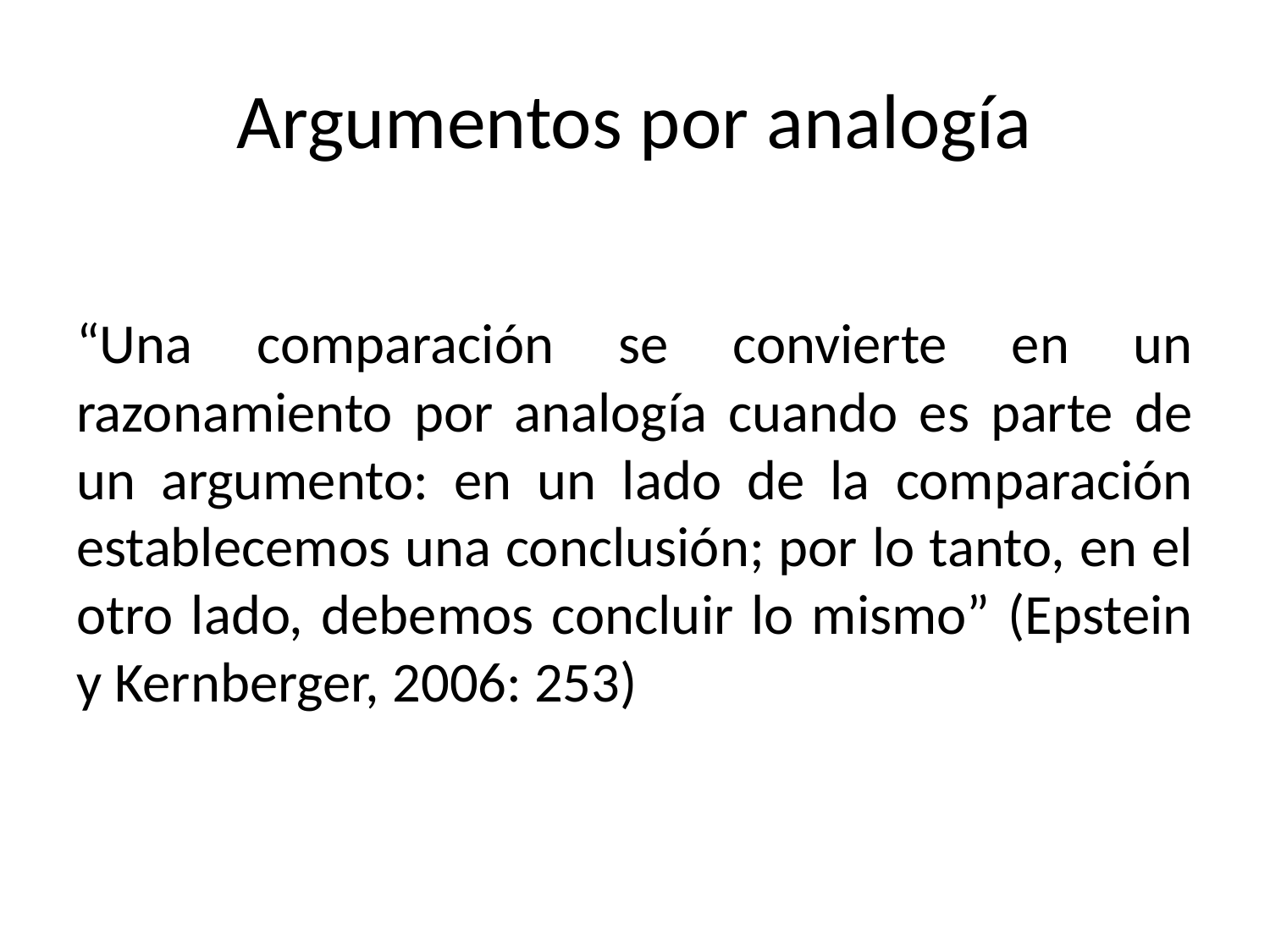

# Argumentos por analogía

“Una comparación se convierte en un razonamiento por analogía cuando es parte de un argumento: en un lado de la comparación establecemos una conclusión; por lo tanto, en el otro lado, debemos concluir lo mismo” (Epstein y Kernberger, 2006: 253)